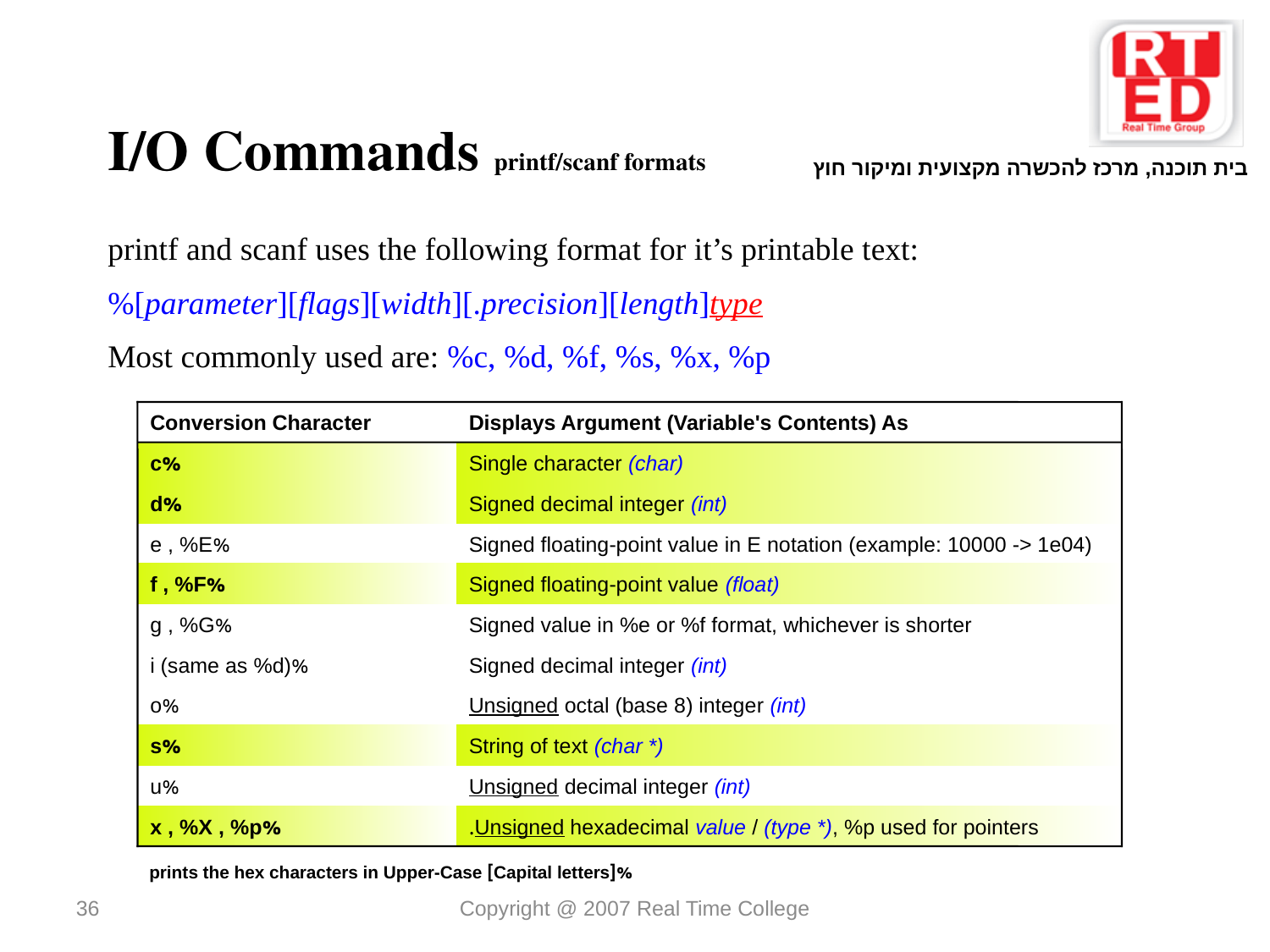

I/O Commands printf/scanf formats
printf and scanf uses the following format for it’s printable text:
%[parameter][flags][width][.precision][length]type
Most commonly used are: %c, %d, %f, %s, %x, %p
Conversion Character

Displays Argument (Variable's Contents) As

%c

Single character (char)
%d
Signed decimal integer (int)
%e , %E
Signed floating-point value in E notation (example: 10000 -> 1e04)
%f , %F
Signed floating-point value (float)
%g , %G
Signed value in %e or %f format, whichever is shorter
%i (same as %d)
Signed decimal integer (int)
%o
Unsigned octal (base 8) integer (int)
%s
String of text (char *)
%u
Unsigned decimal integer (int)
%x , %X , %p
Unsigned hexadecimal value / (type *), %p used for pointers.

%[Capital letters] prints the hex characters in Upper-Case
36
Copyright @ 2007 Real Time College